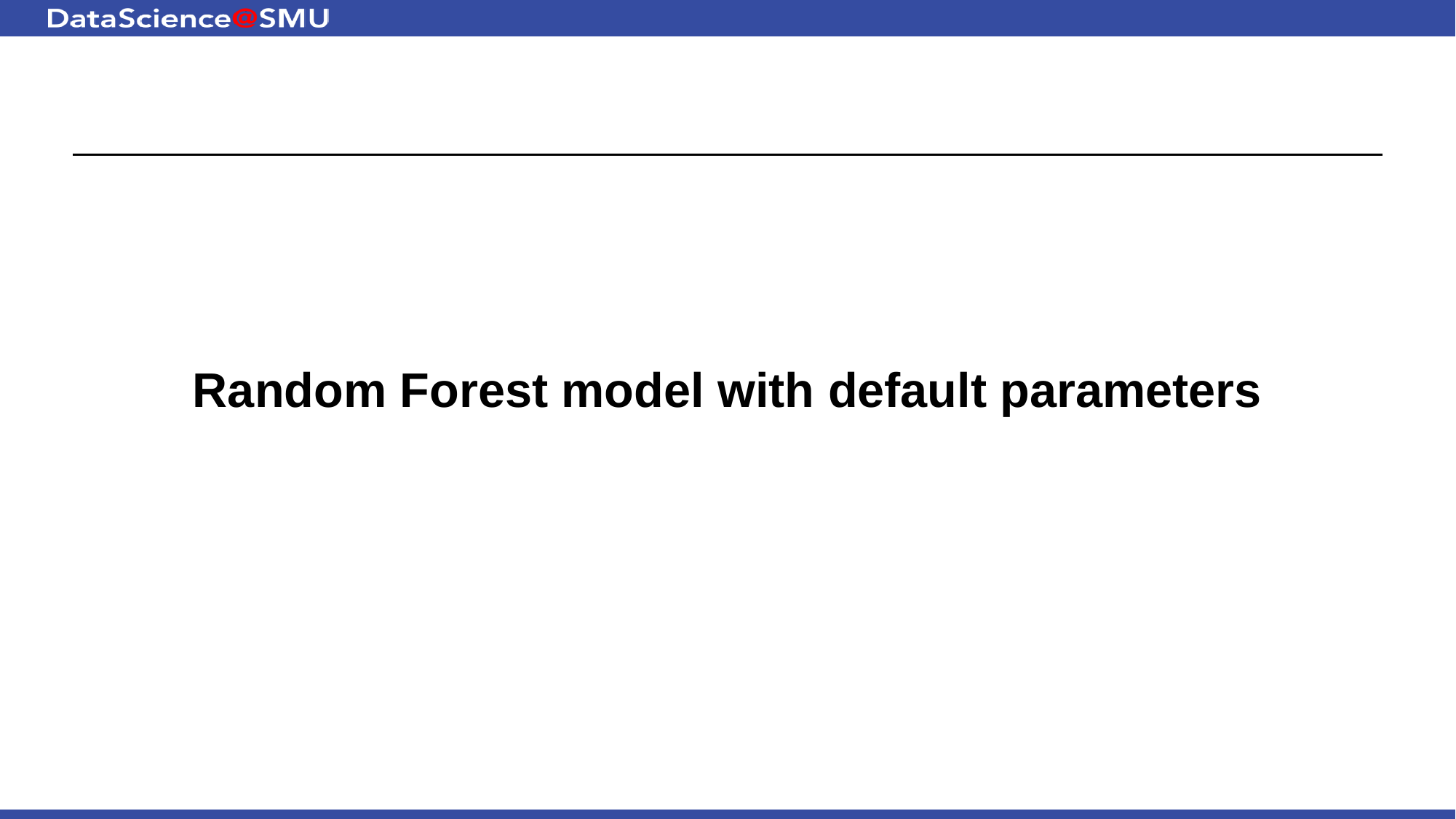

# Random Forest model with default parameters